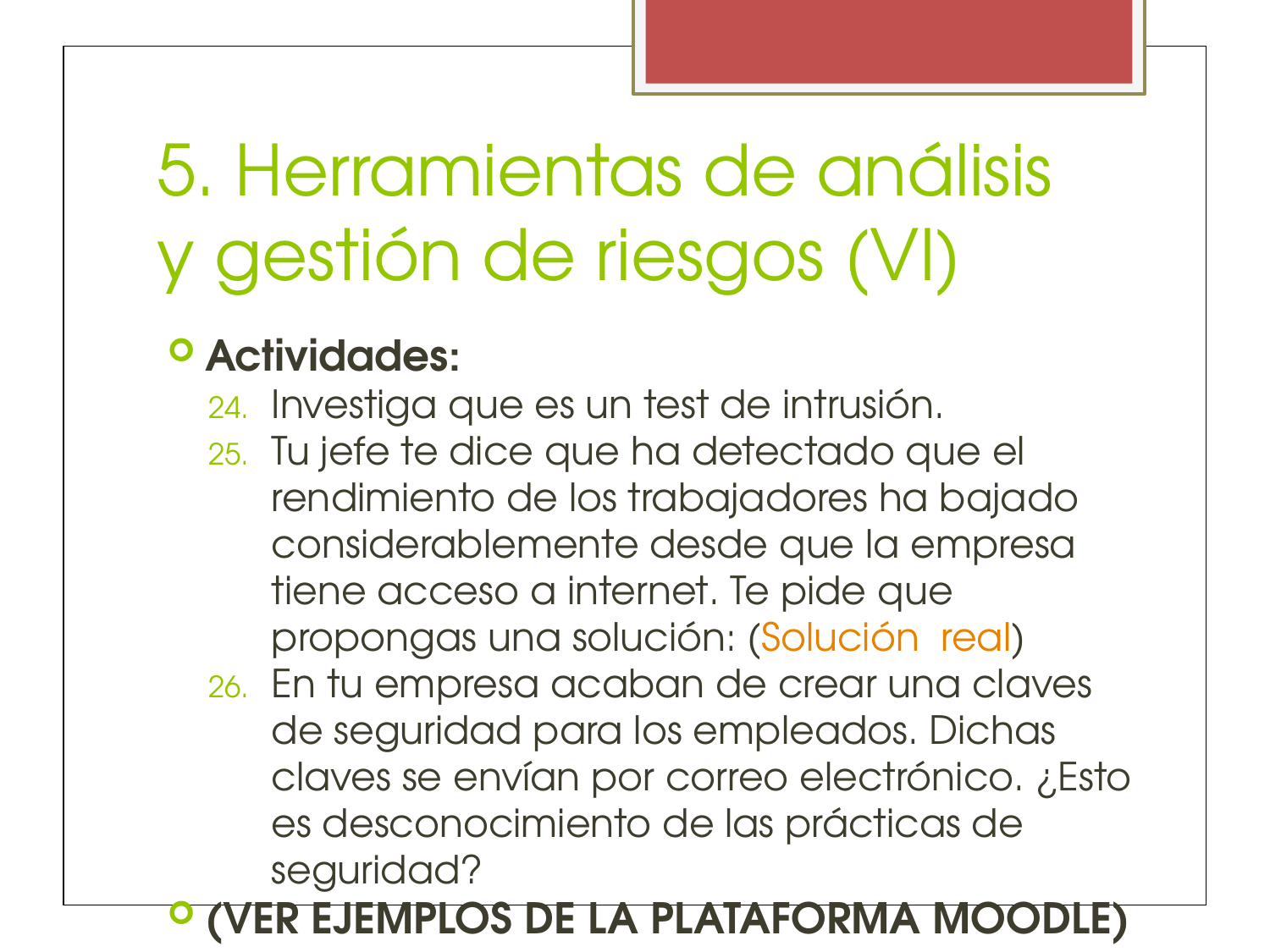

5. Herramientas de análisis y gestión de riesgos (VI)
Actividades:
Investiga que es un test de intrusión.
Tu jefe te dice que ha detectado que el rendimiento de los trabajadores ha bajado considerablemente desde que la empresa tiene acceso a internet. Te pide que propongas una solución: (Solución  real)
En tu empresa acaban de crear una claves de seguridad para los empleados. Dichas claves se envían por correo electrónico. ¿Esto es desconocimiento de las prácticas de seguridad?
(VER EJEMPLOS DE LA PLATAFORMA MOODLE)